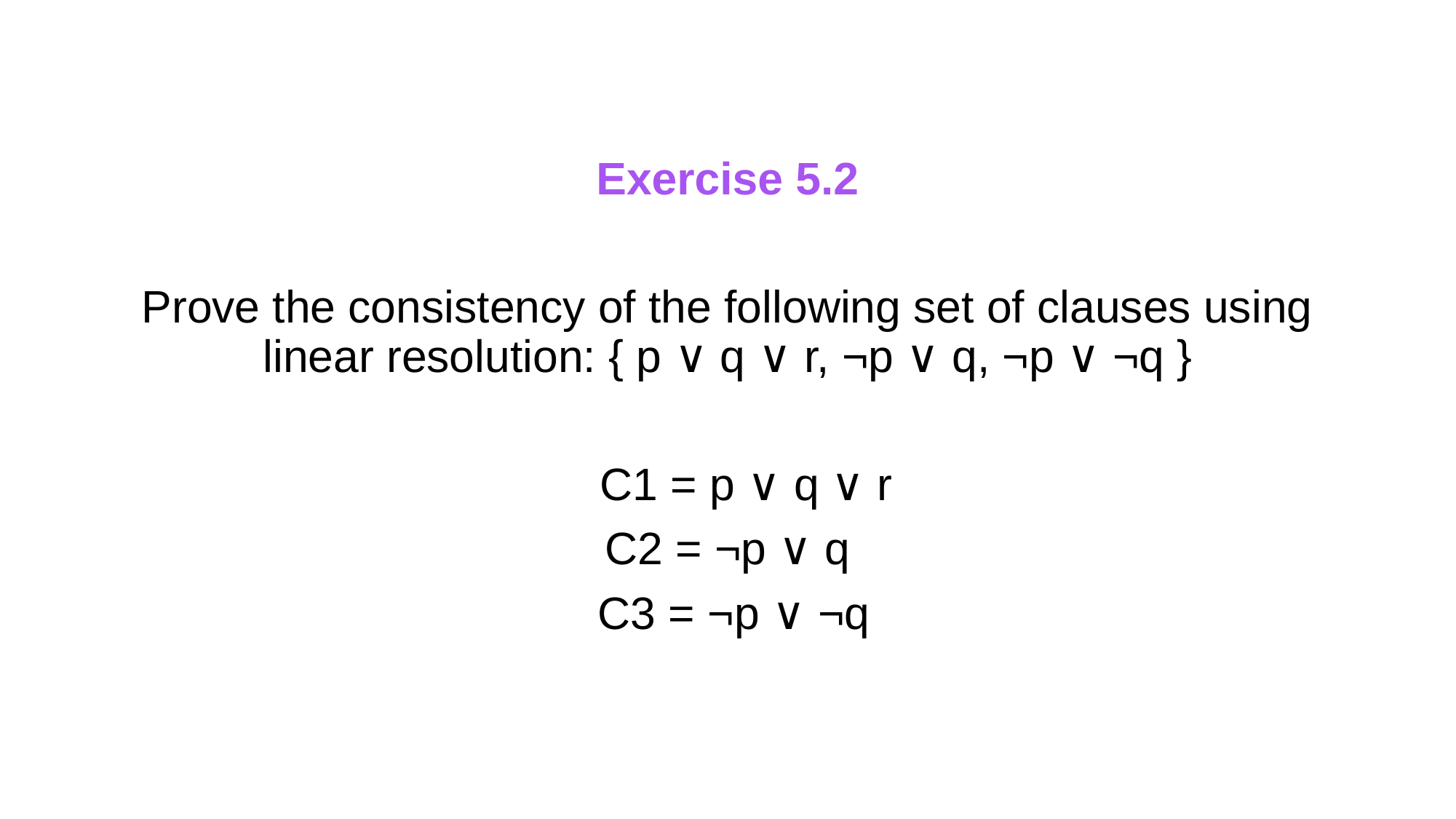

Exercise 5.2

Prove the consistency of the following set of clauses using linear resolution: { p ∨ q ∨ r, ¬p ∨ q, ¬p ∨ ¬q }

    C1 = p ∨ q ∨ r
C2 = ¬p ∨ q
  C3 = ¬p ∨ ¬q